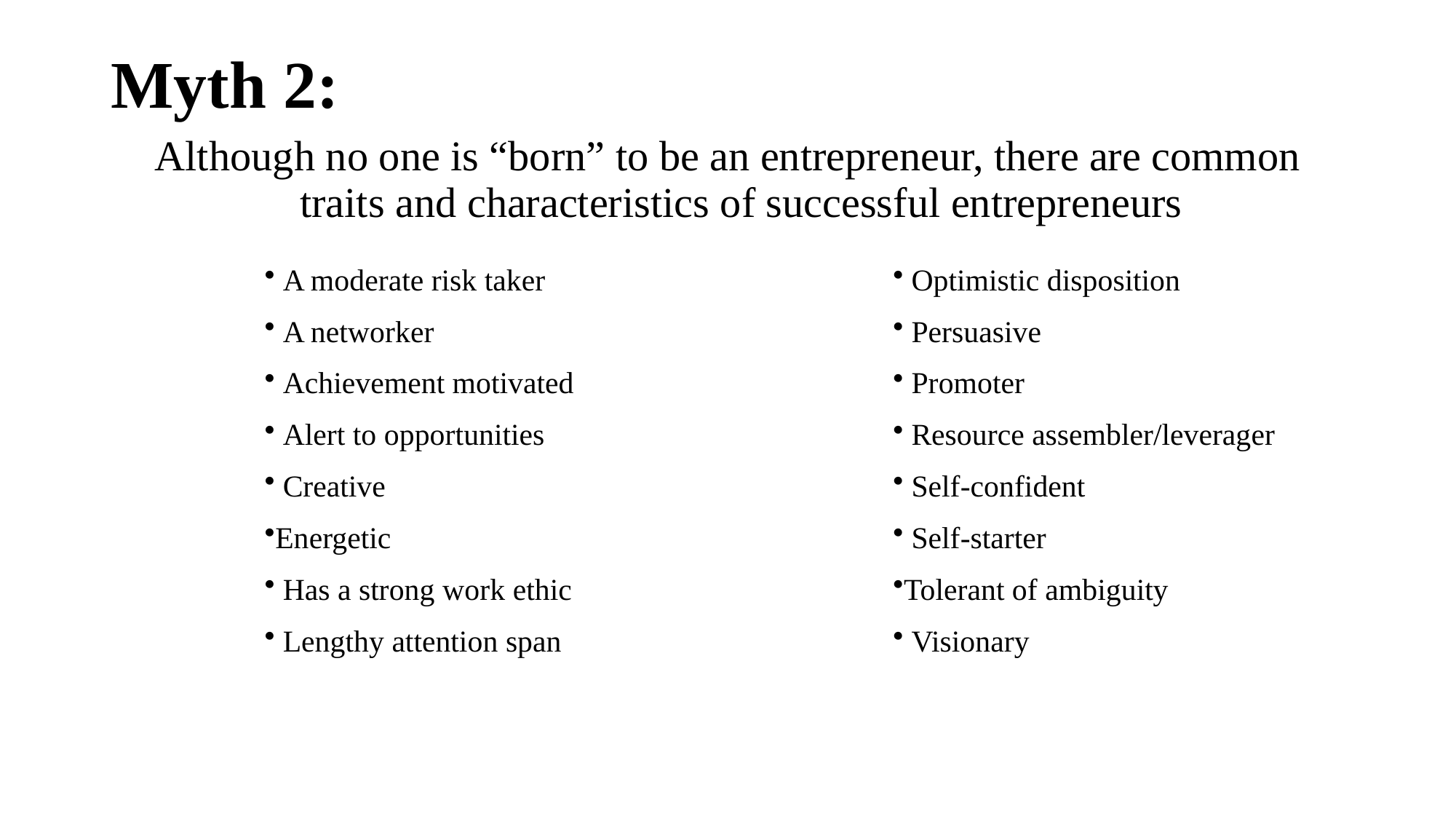

# Myth 2:
Although no one is “born” to be an entrepreneur, there are common traits and characteristics of successful entrepreneurs
 A moderate risk taker
 A networker
 Achievement motivated
 Alert to opportunities
 Creative
Energetic
 Has a strong work ethic
 Lengthy attention span
 Optimistic disposition
 Persuasive
 Promoter
 Resource assembler/leverager
 Self-confident
 Self-starter
Tolerant of ambiguity
 Visionary